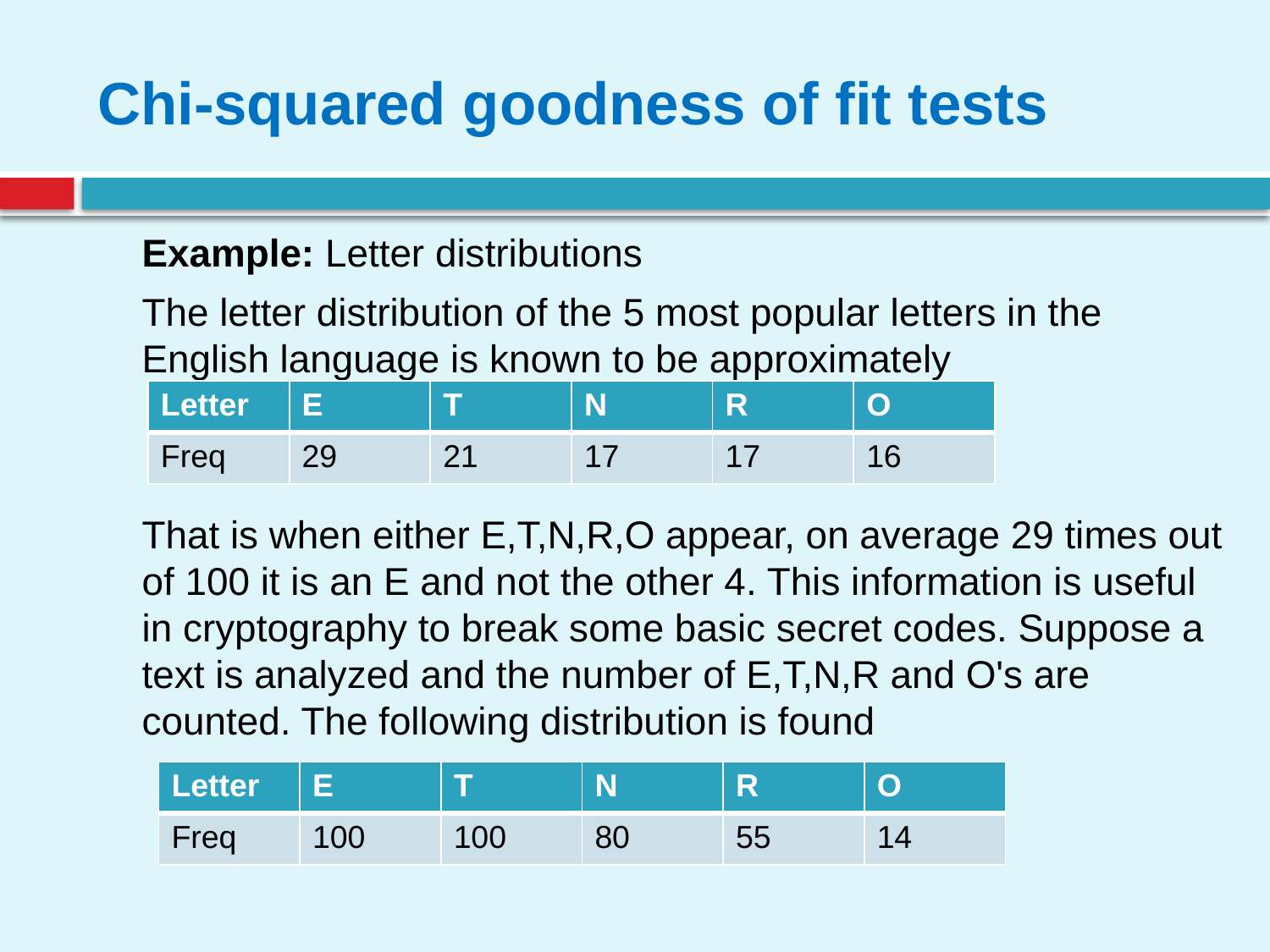

# Chi-squared goodness of fit tests
	Example: Letter distributions
	The letter distribution of the 5 most popular letters in the English language is known to be approximately

	That is when either E,T,N,R,O appear, on average 29 times out of 100 it is an E and not the other 4. This information is useful in cryptography to break some basic secret codes. Suppose a text is analyzed and the number of E,T,N,R and O's are counted. The following distribution is found

| Letter | E | T | N | R | O |
| --- | --- | --- | --- | --- | --- |
| Freq | 29 | 21 | 17 | 17 | 16 |
| Letter | E | T | N | R | O |
| --- | --- | --- | --- | --- | --- |
| Freq | 100 | 100 | 80 | 55 | 14 |